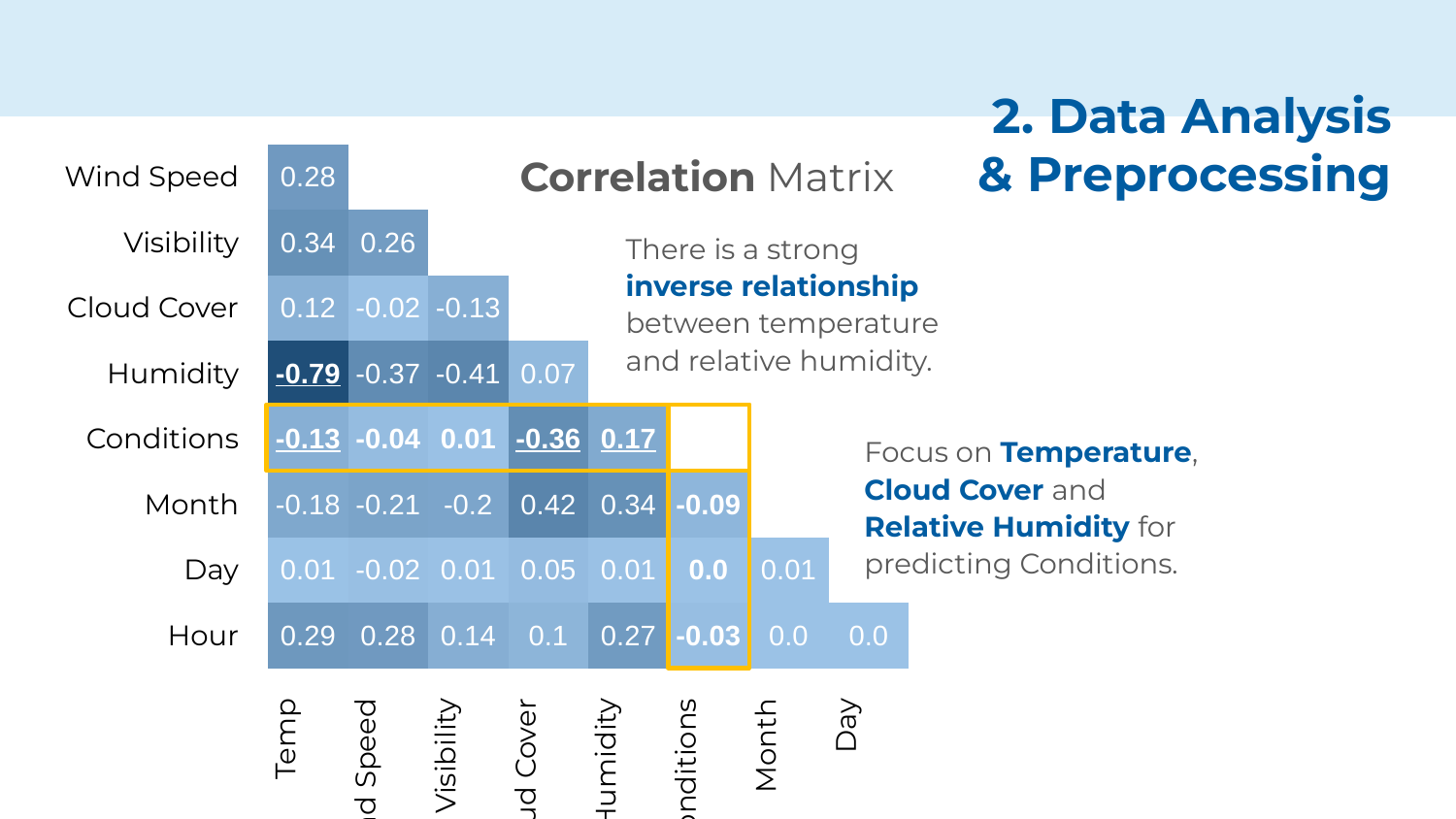

# 2. Data Analysis & Preprocessing
| Wind Speed |  | 0.28 |  |  |  |  |  |  |  |
| --- | --- | --- | --- | --- | --- | --- | --- | --- | --- |
| Visibility |  | 0.34 | 0.26 |  |  |  |  |  |  |
| Cloud Cover |  | 0.12 | -0.02 | -0.13 |  |  |  |  |  |
| Humidity |  | -0.79 | -0.37 | -0.41 | 0.07 |  |  |  |  |
| Conditions |  | -0.13 | -0.04 | 0.01 | -0.36 | 0.17 |  |  |  |
| Month |  | -0.18 | -0.21 | -0.2 | 0.42 | 0.34 | -0.09 |  |  |
| Day |  | 0.01 | -0.02 | 0.01 | 0.05 | 0.01 | 0.0 | 0.01 |  |
| Hour |  | 0.29 | 0.28 | 0.14 | 0.1 | 0.27 | -0.03 | 0.0 | 0.0 |
|  |  |  |  |  |  |  |  |  |  |
|  |  | Temp | Wind Speed | Visibility | Cloud Cover | Humidity | Conditions | Month | Day |
Correlation Matrix
There is a strong inverse relationship between temperature and relative humidity.

Focus on Temperature, Cloud Cover and Relative Humidity for predicting Conditions.